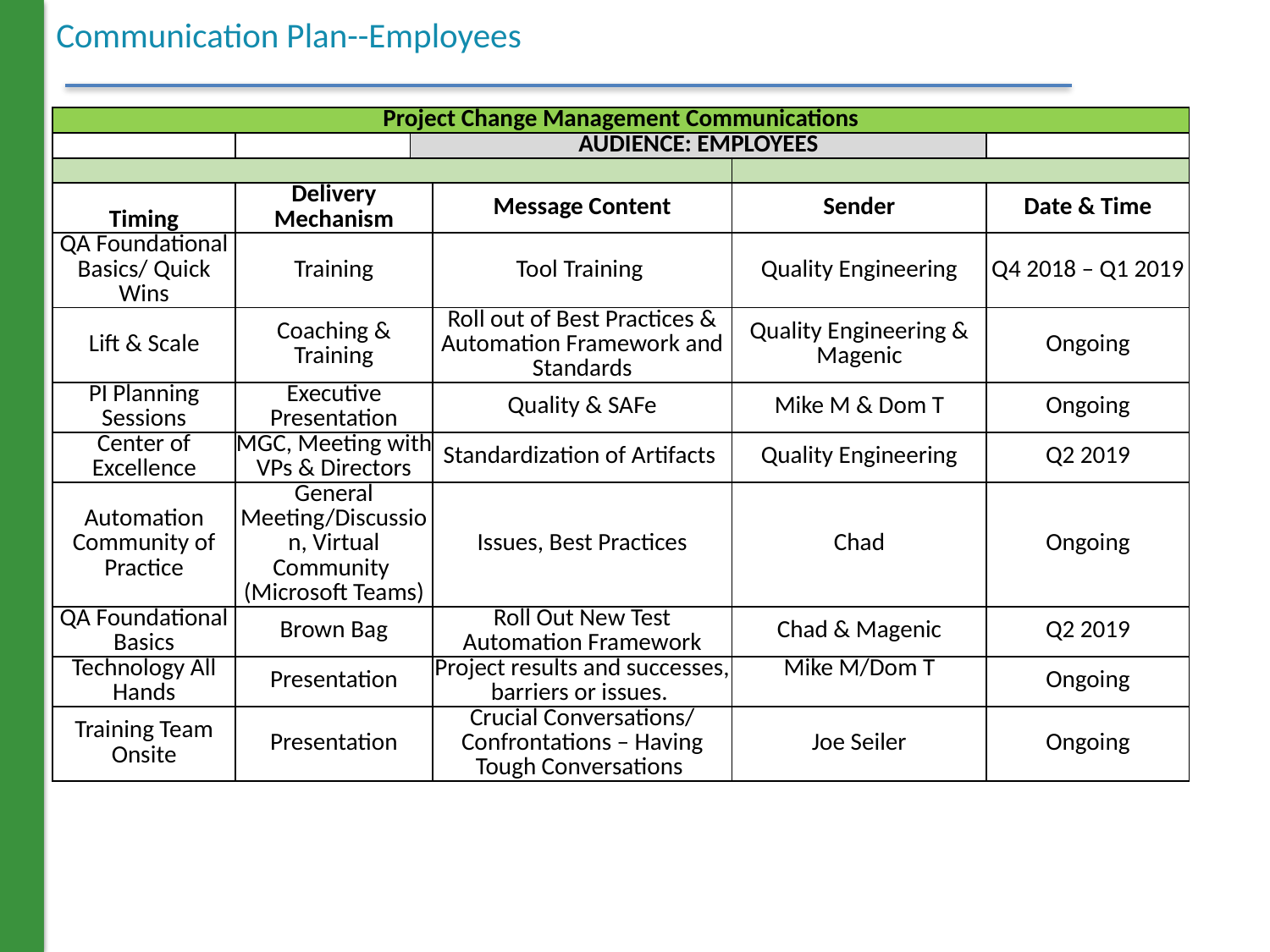

# Communication Plan--Employees
| Project Change Management Communications |  |  |  |  |  |
| --- | --- | --- | --- | --- | --- |
|  |  | AUDIENCE: EMPLOYEES |  |  |  |
|  |  |  |  |  |  |
| Timing | Delivery Mechanism | Message Content | Message Content | Sender | Date & Time |
| QA Foundational Basics/ Quick Wins | Training | Tool Training | Tool Training | Quality Engineering | Q4 2018 – Q1 2019 |
| Lift & Scale | Coaching & Training | Roll out of Best Practices & Automation Framework and Standards | Roll out of Best Practices & Automation Framework and Standards | Quality Engineering & Magenic | Ongoing |
| PI Planning Sessions | Executive Presentation | Quality & SAFe | Quality & SAFe | Mike M & Dom T | Ongoing |
| Center of Excellence | MGC, Meeting with VPs & Directors | Standardization of Artifacts | Standardization of Artifacts | Quality Engineering | Q2 2019 |
| Automation Community of Practice | General Meeting/Discussion, Virtual Community (Microsoft Teams) | Issues, Best Practices | Issues, Best Practices | Chad | Ongoing |
| QA Foundational Basics | Brown Bag | Roll Out New Test Automation Framework | Roll Out New Test Automation Framework | Chad & Magenic | Q2 2019 |
| Technology All Hands | Presentation | Project results and successes, barriers or issues. | Project results and successes, barriers or issues. | Mike M/Dom T | Ongoing |
| Training Team Onsite | Presentation | Crucial Conversations/ Confrontations – Having Tough Conversations | Crucial Conversations/ Confrontations – Having Tough Conversations | Joe Seiler | Ongoing |